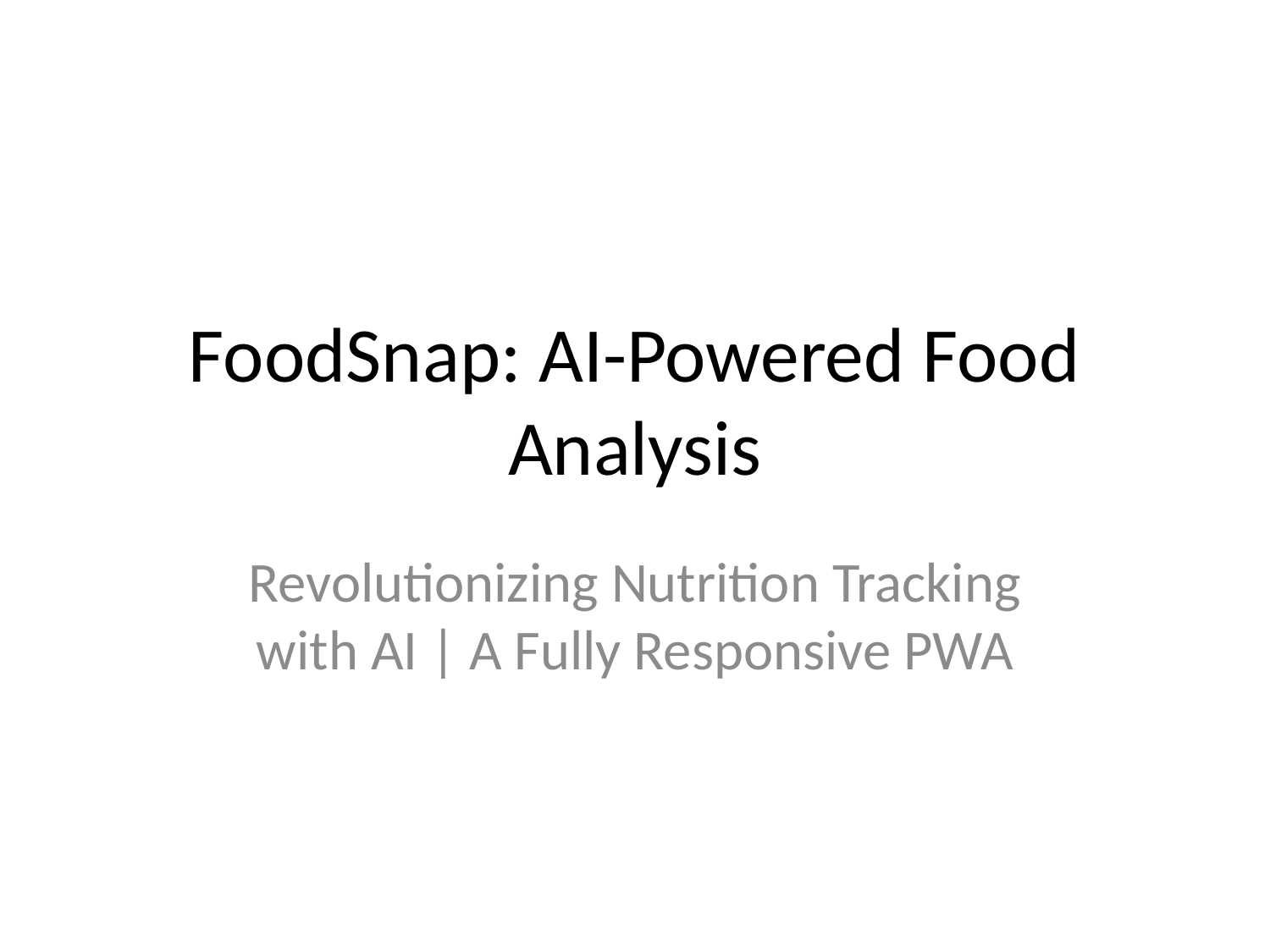

# FoodSnap: AI-Powered Food Analysis
Revolutionizing Nutrition Tracking with AI | A Fully Responsive PWA